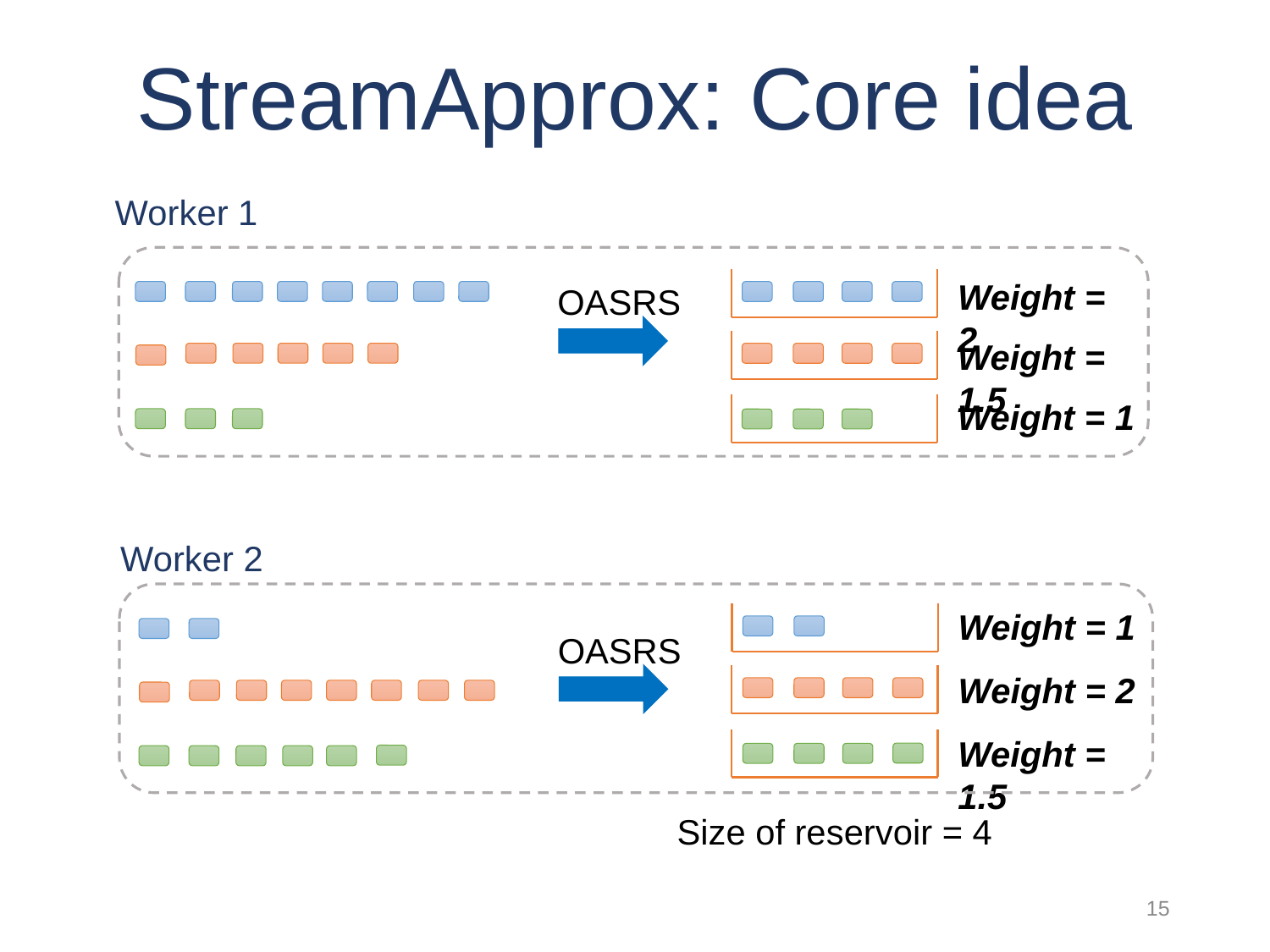

# StreamApprox: Core idea
Worker 1

Weight = 2
Weight = 1.5
Weight = 1
OASRS

Worker 2

Weight = 1

OASRS

Weight = 2
Weight = 1.5

Size of reservoir = 4
15